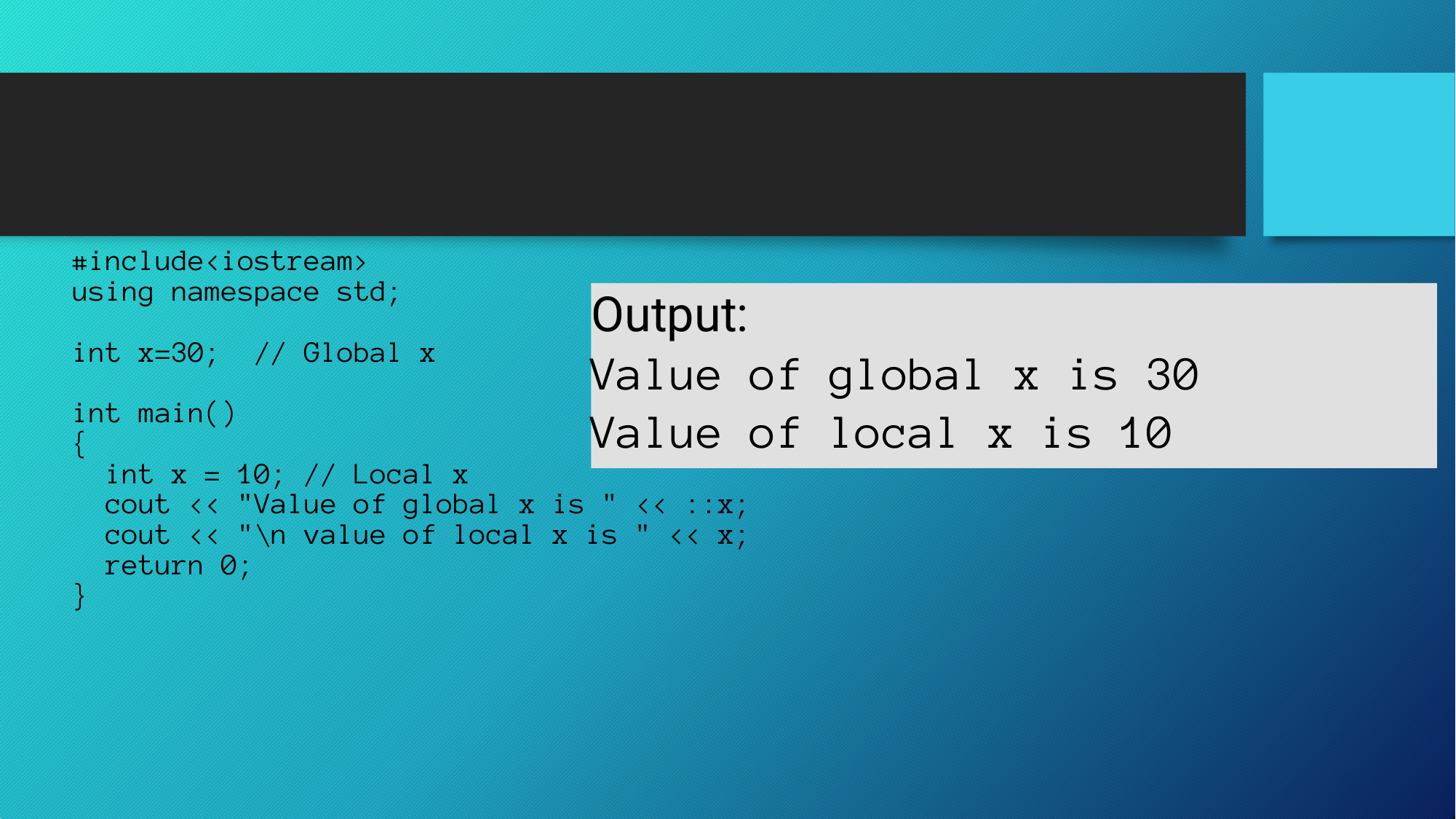

| #include<iostream>  using namespace std;     int x=30;  // Global x     int main() {   int x = 10; // Local x   cout << "Value of global x is " << ::x;   cout << "\n value of local x is " << x;     return 0; } |
| --- |
Output:
Value of global x is 30
Value of local x is 10